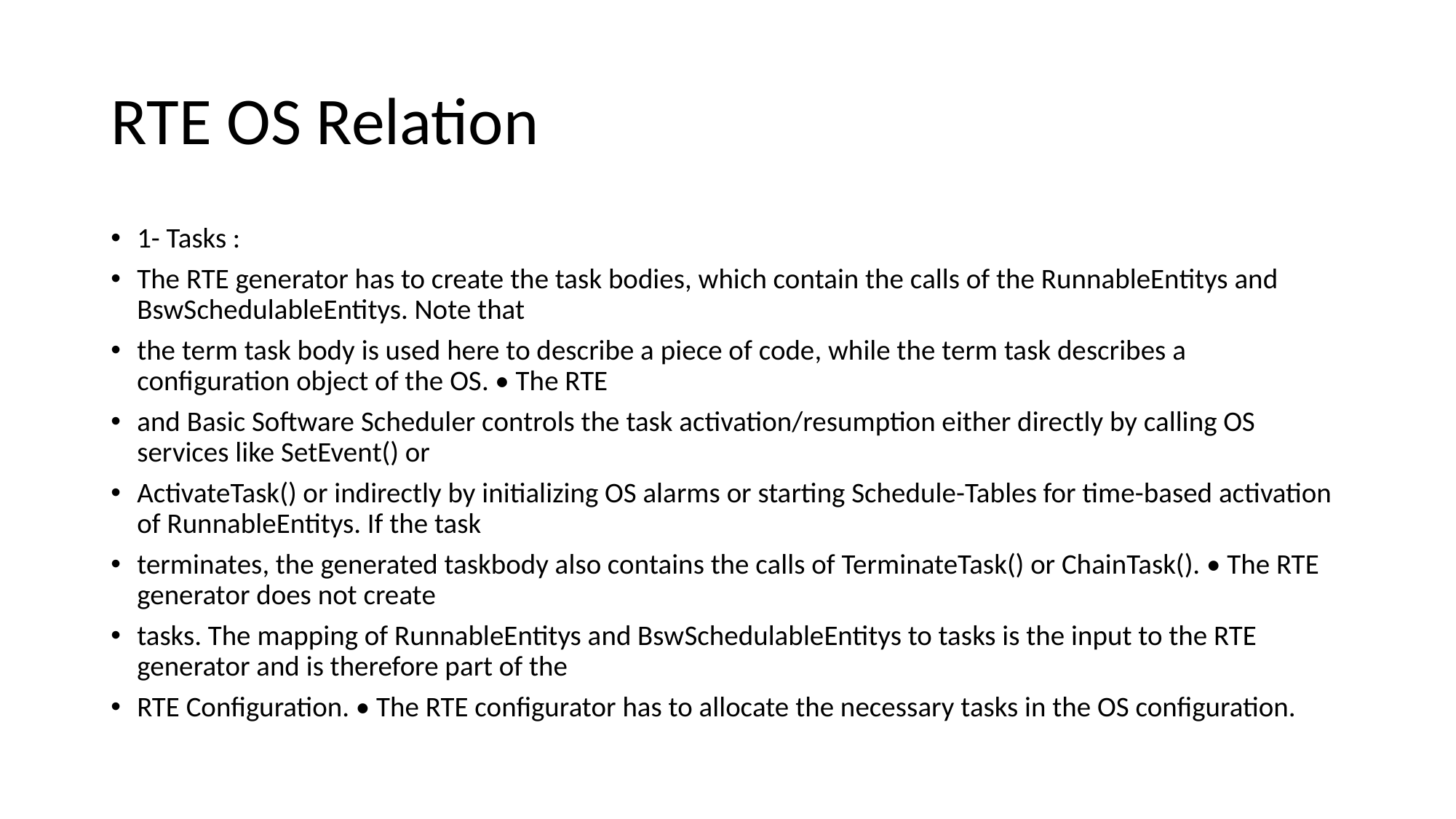

# RTE OS Relation
1- Tasks :
The RTE generator has to create the task bodies, which contain the calls of the RunnableEntitys and BswSchedulableEntitys. Note that
the term task body is used here to describe a piece of code, while the term task describes a configuration object of the OS. • The RTE
and Basic Software Scheduler controls the task activation/resumption either directly by calling OS services like SetEvent() or
ActivateTask() or indirectly by initializing OS alarms or starting Schedule-Tables for time-based activation of RunnableEntitys. If the task
terminates, the generated taskbody also contains the calls of TerminateTask() or ChainTask(). • The RTE generator does not create
tasks. The mapping of RunnableEntitys and BswSchedulableEntitys to tasks is the input to the RTE generator and is therefore part of the
RTE Configuration. • The RTE configurator has to allocate the necessary tasks in the OS configuration.